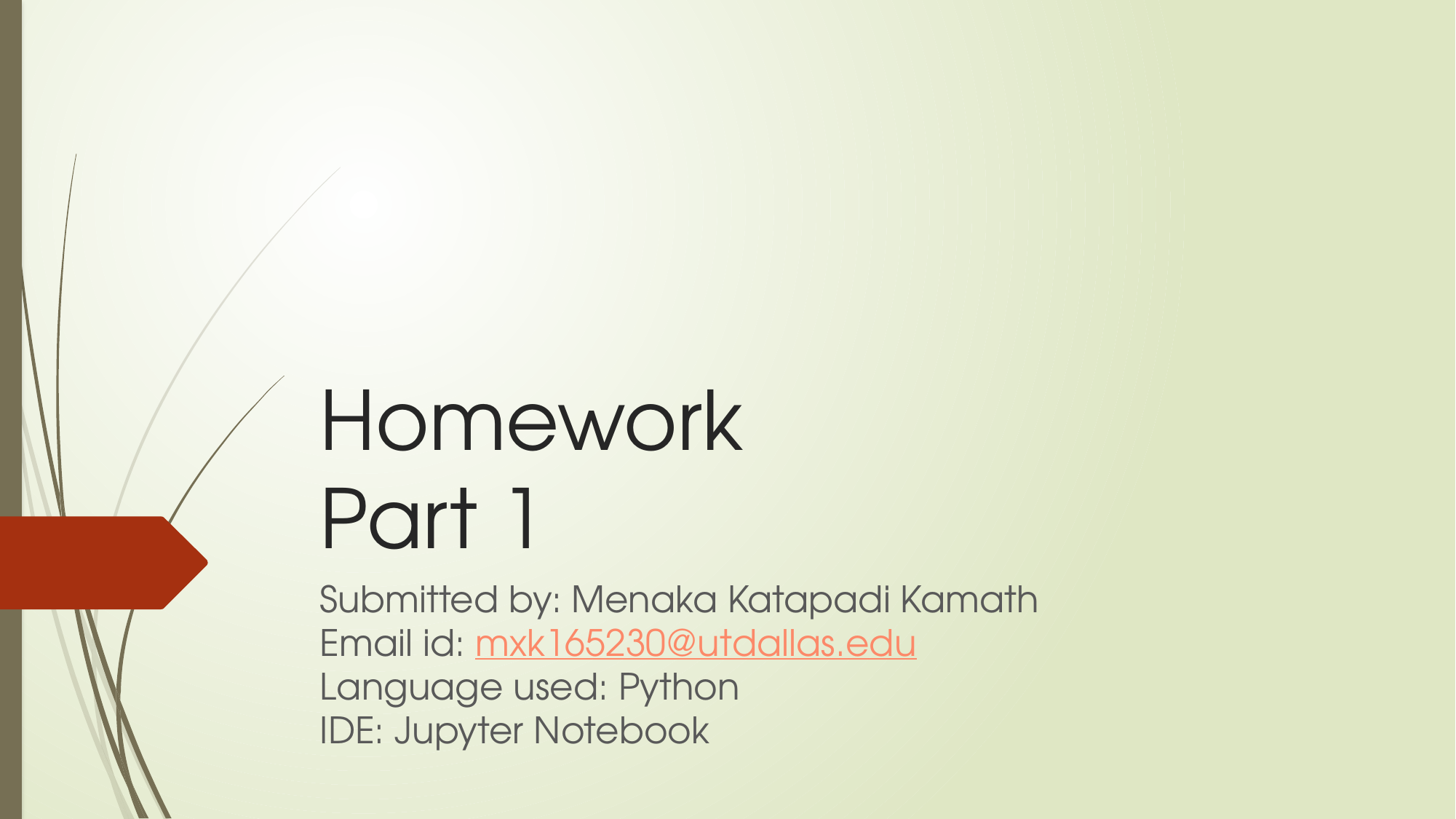

# Homework Part 1
Submitted by: Menaka Katapadi Kamath
Email id: mxk165230@utdallas.edu
Language used: Python
IDE: Jupyter Notebook